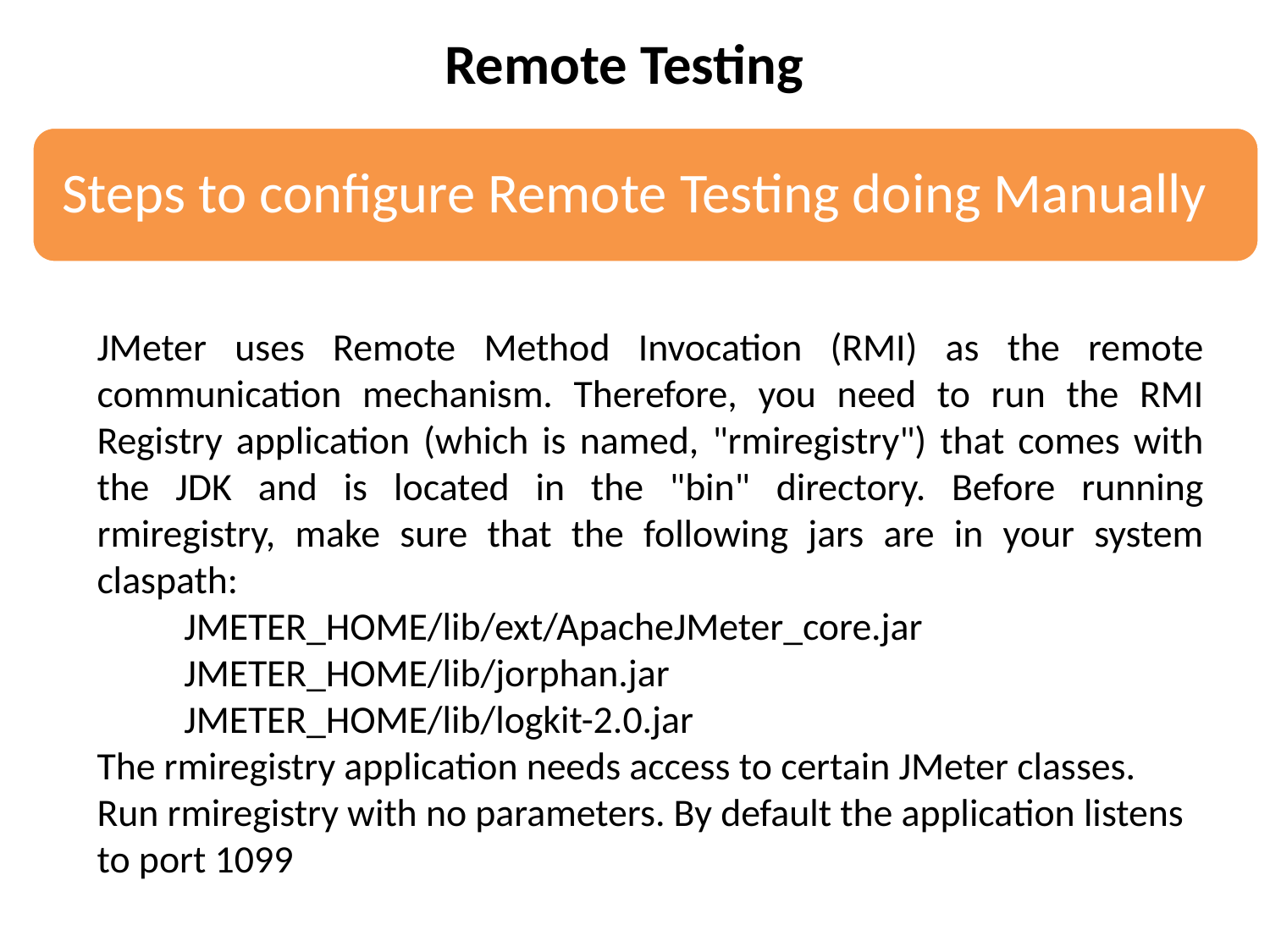

Remote Testing

Steps to configure Remote Testing doing Manually

JMeter uses Remote Method Invocation (RMI) as the remote communication mechanism. Therefore, you need to run the RMI Registry application (which is named, "rmiregistry") that comes with the JDK and is located in the "bin" directory. Before running rmiregistry, make sure that the following jars are in your system claspath:
          JMETER_HOME/lib/ext/ApacheJMeter_core.jar
          JMETER_HOME/lib/jorphan.jar
          JMETER_HOME/lib/logkit-2.0.jar
The rmiregistry application needs access to certain JMeter classes. Run rmiregistry with no parameters. By default the application listens to port 1099